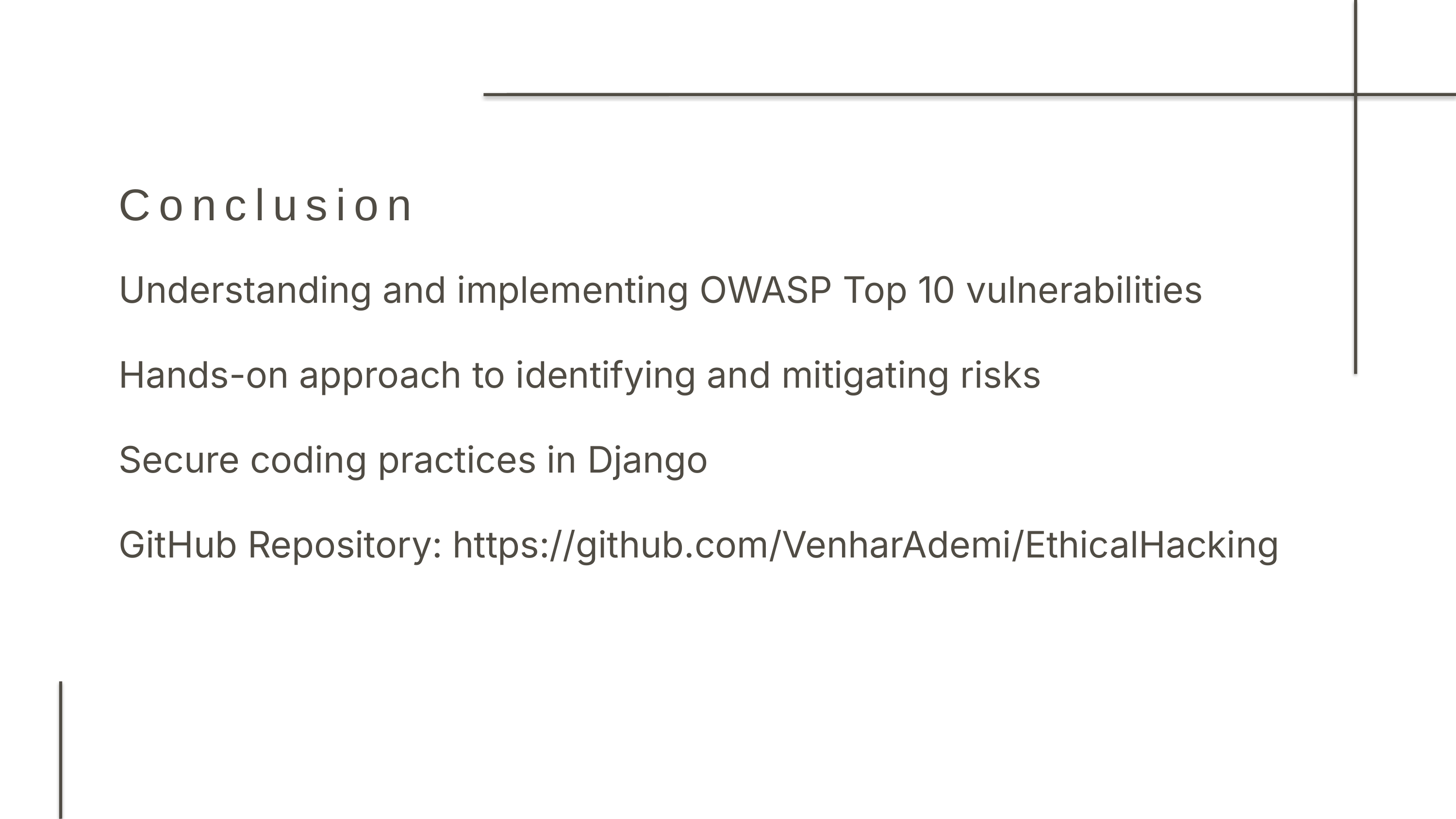

Conclusion
Understanding and implementing OWASP Top 10 vulnerabilities

Hands-on approach to identifying and mitigating risks

Secure coding practices in Django

GitHub Repository: https://github.com/VenharAdemi/EthicalHacking